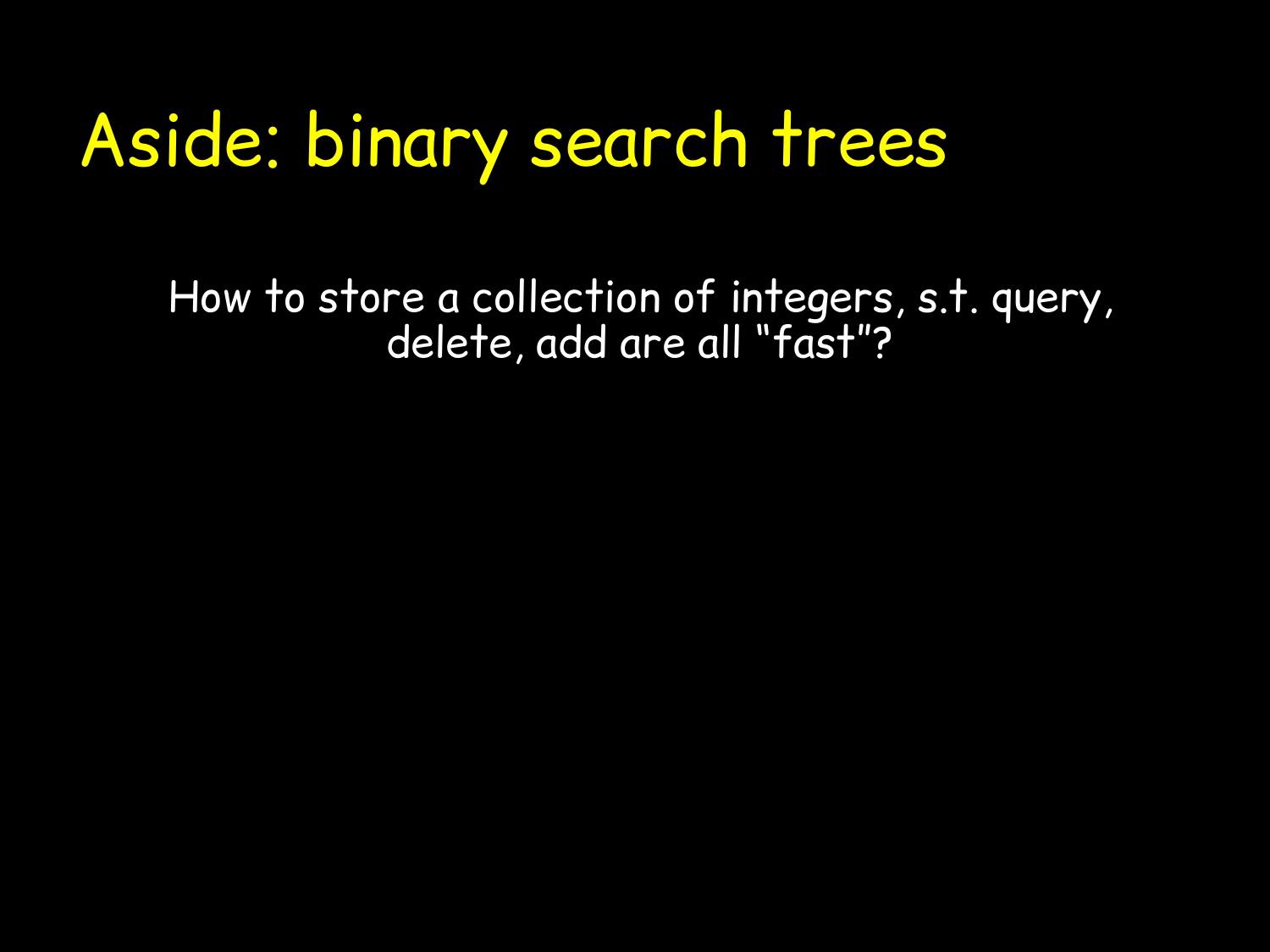

# Aside: binary search trees
How to store a collection of integers, s.t. query, delete, add are all “fast”?